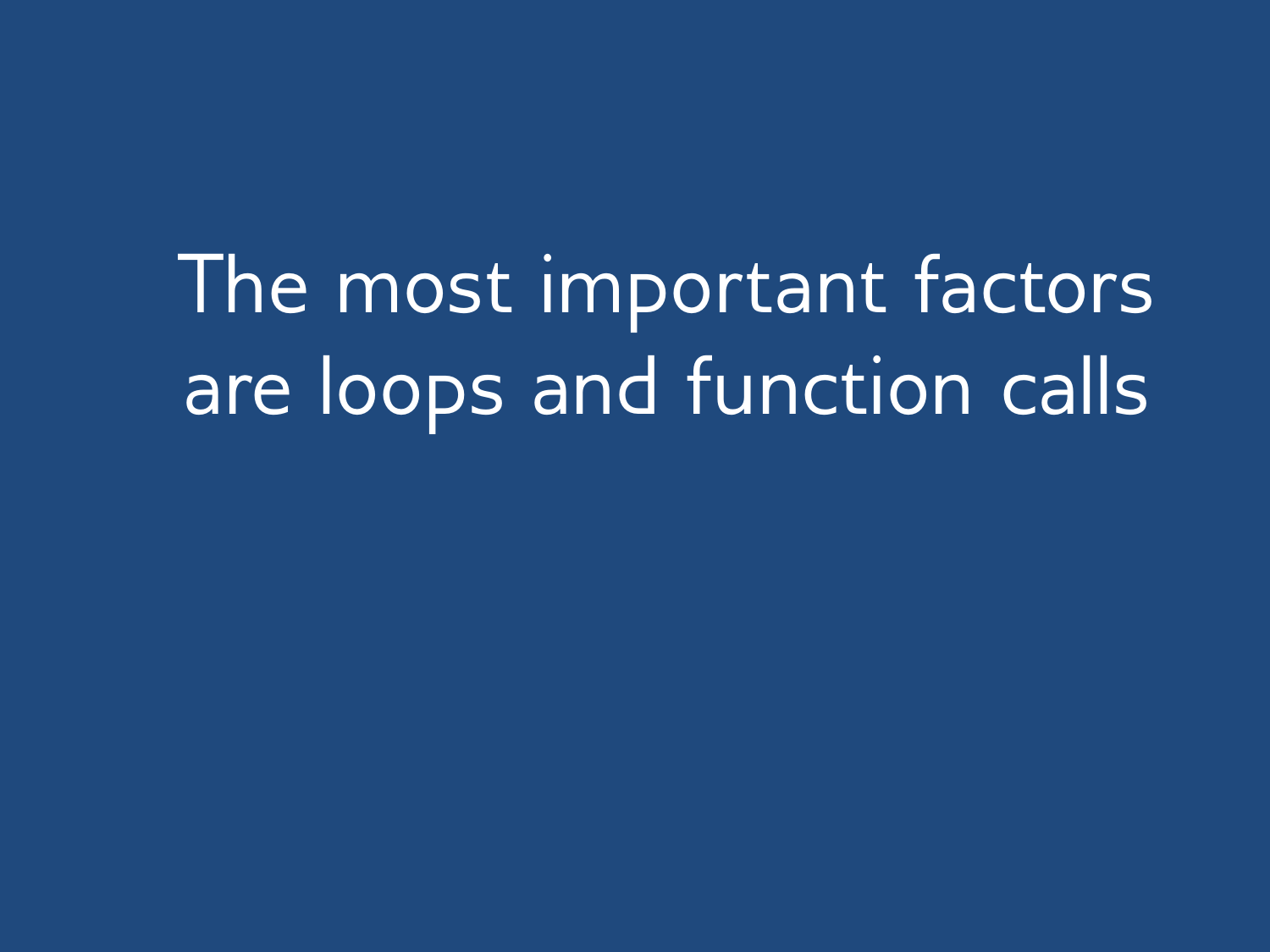

#
The most important factors are loops and function calls